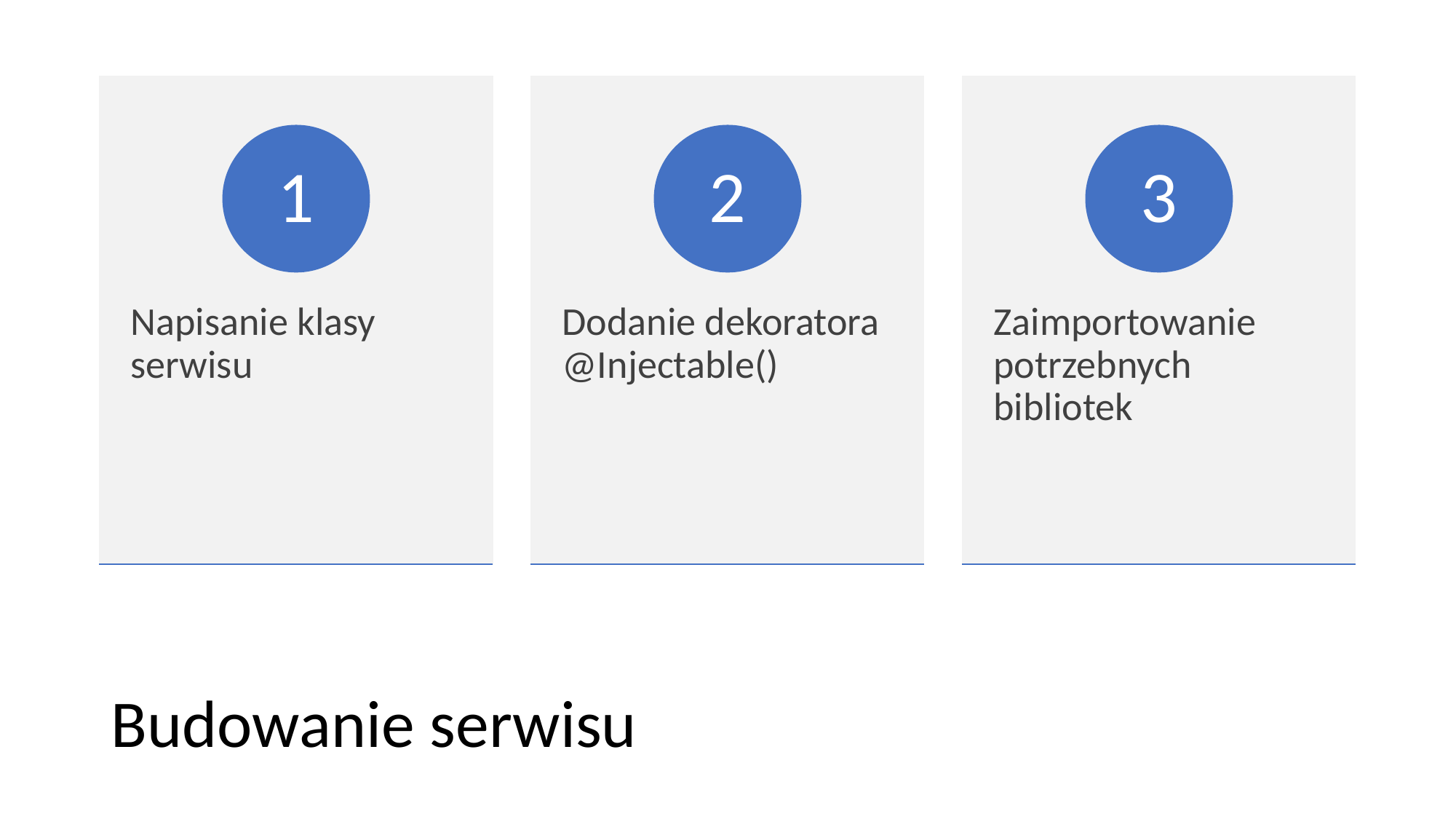

Napisanie klasy serwisu
1

Dodanie dekoratora @Injectable()
2

Zaimportowanie potrzebnych bibliotek
3

# Budowanie serwisu